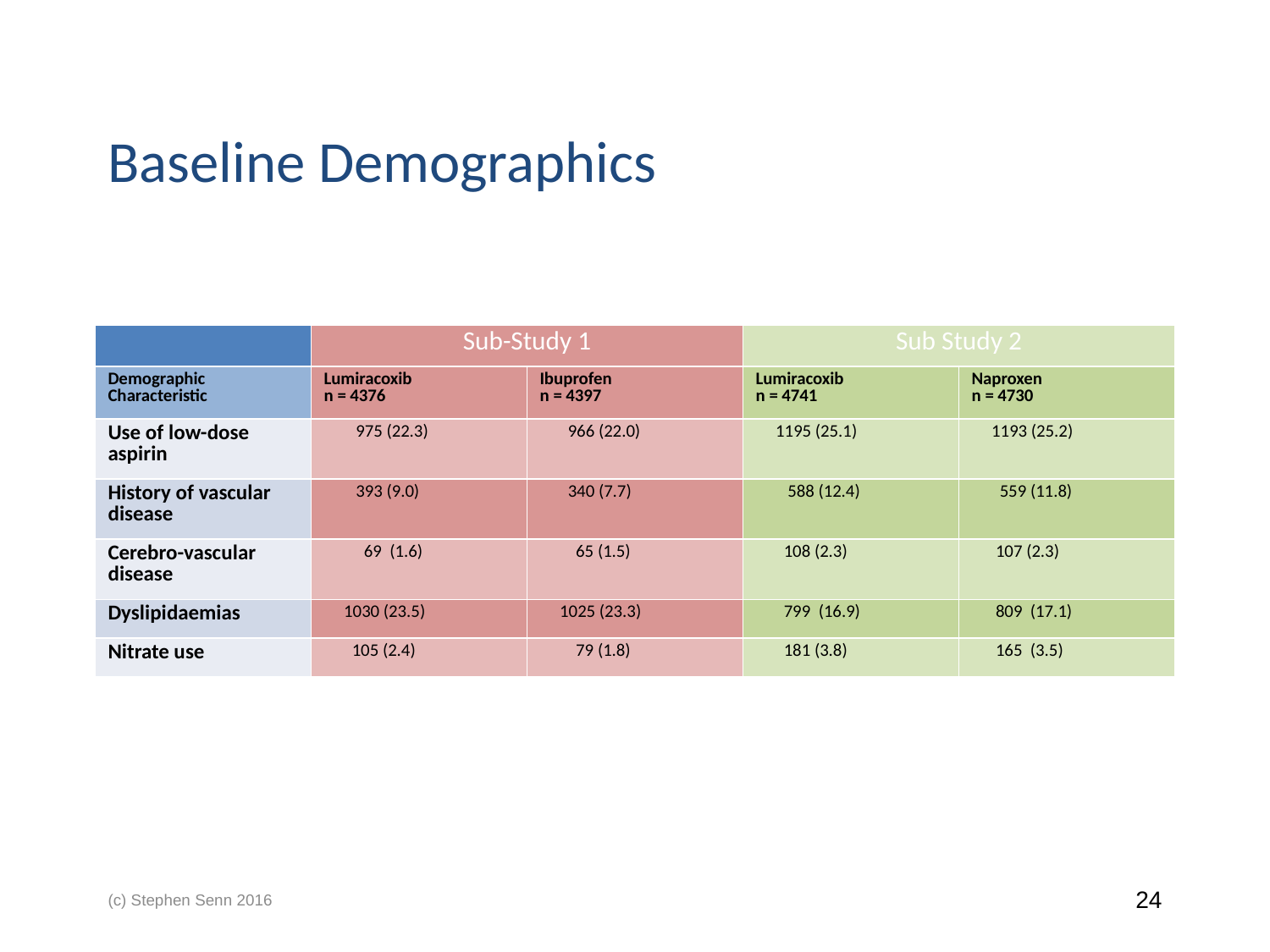

# Baseline Demographics
|  | Sub-Study 1 |  | Sub Study 2 |  |
| --- | --- | --- | --- | --- |
| Demographic Characteristic | Lumiracoxib n = 4376 | Ibuprofen n = 4397 | Lumiracoxib n = 4741 | Naproxen n = 4730 |
| Use of low-dose aspirin | 975 (22.3) | 966 (22.0) | 1195 (25.1) | 1193 (25.2) |
| History of vascular disease | 393 (9.0) | 340 (7.7) | 588 (12.4) | 559 (11.8) |
| Cerebro-vascular disease | 69 (1.6) | 65 (1.5) | 108 (2.3) | 107 (2.3) |
| Dyslipidaemias | 1030 (23.5) | 1025 (23.3) | 799 (16.9) | 809 (17.1) |
| Nitrate use | 105 (2.4) | 79 (1.8) | 181 (3.8) | 165 (3.5) |
(c) Stephen Senn 2016
24